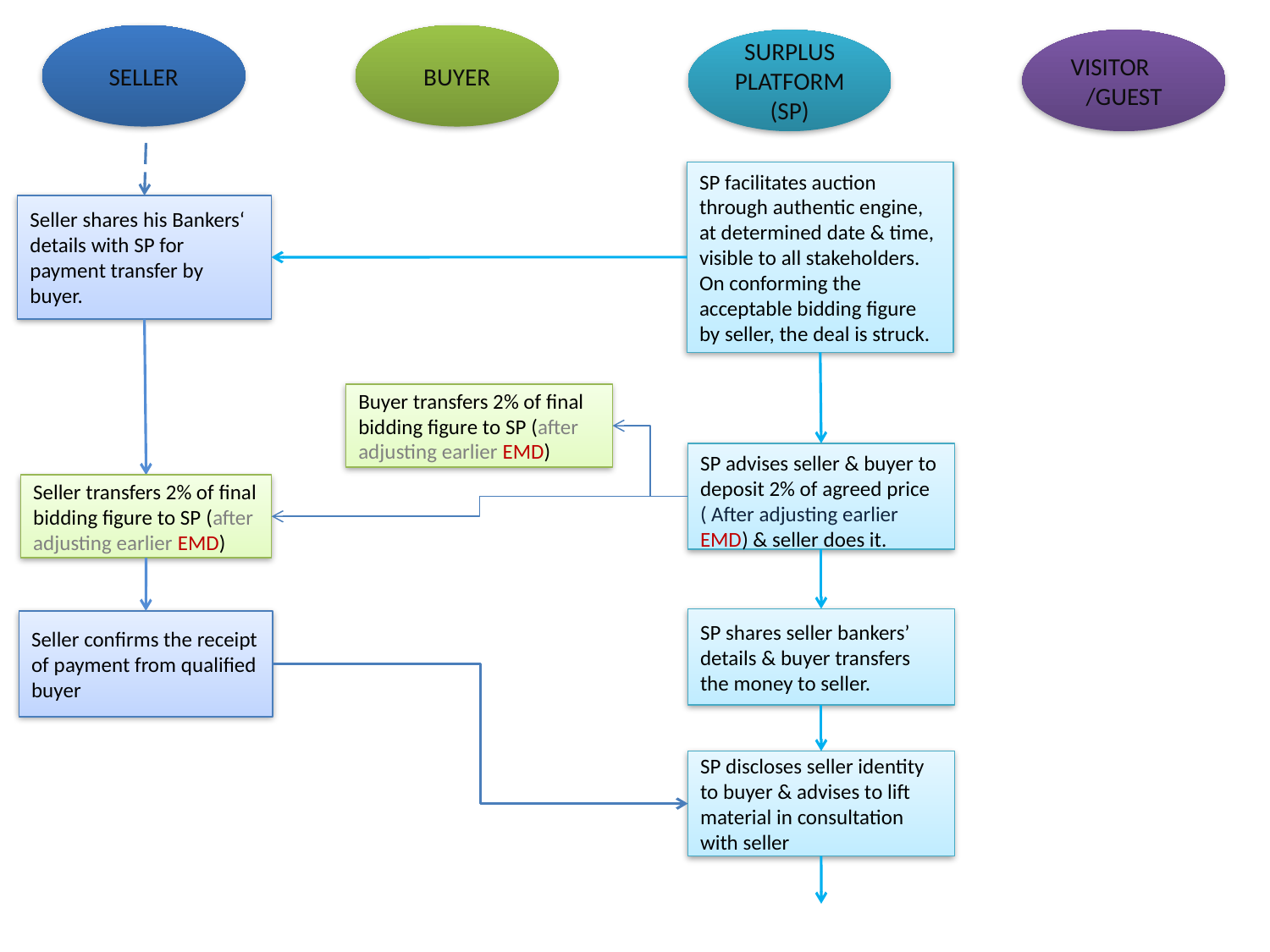

SELLER
BUYER
SURPLUS PLATFORM (SP)
VISITOR      /GUEST
SP facilitates auction through authentic engine, at determined date & time, visible to all stakeholders. On conforming the acceptable bidding figure by seller, the deal is struck.
Seller shares his Bankers‘ details with SP for payment transfer by buyer.
Buyer transfers 2% of final bidding figure to SP (after adjusting earlier EMD)
SP advises seller & buyer to deposit 2% of agreed price  ( After adjusting earlier EMD) & seller does it.
Seller transfers 2% of final bidding figure to SP (after adjusting earlier EMD)
SP shares seller bankers’ details & buyer transfers the money to seller.
Seller confirms the receipt of payment from qualified buyer
SP discloses seller identity to buyer & advises to lift material in consultation with seller